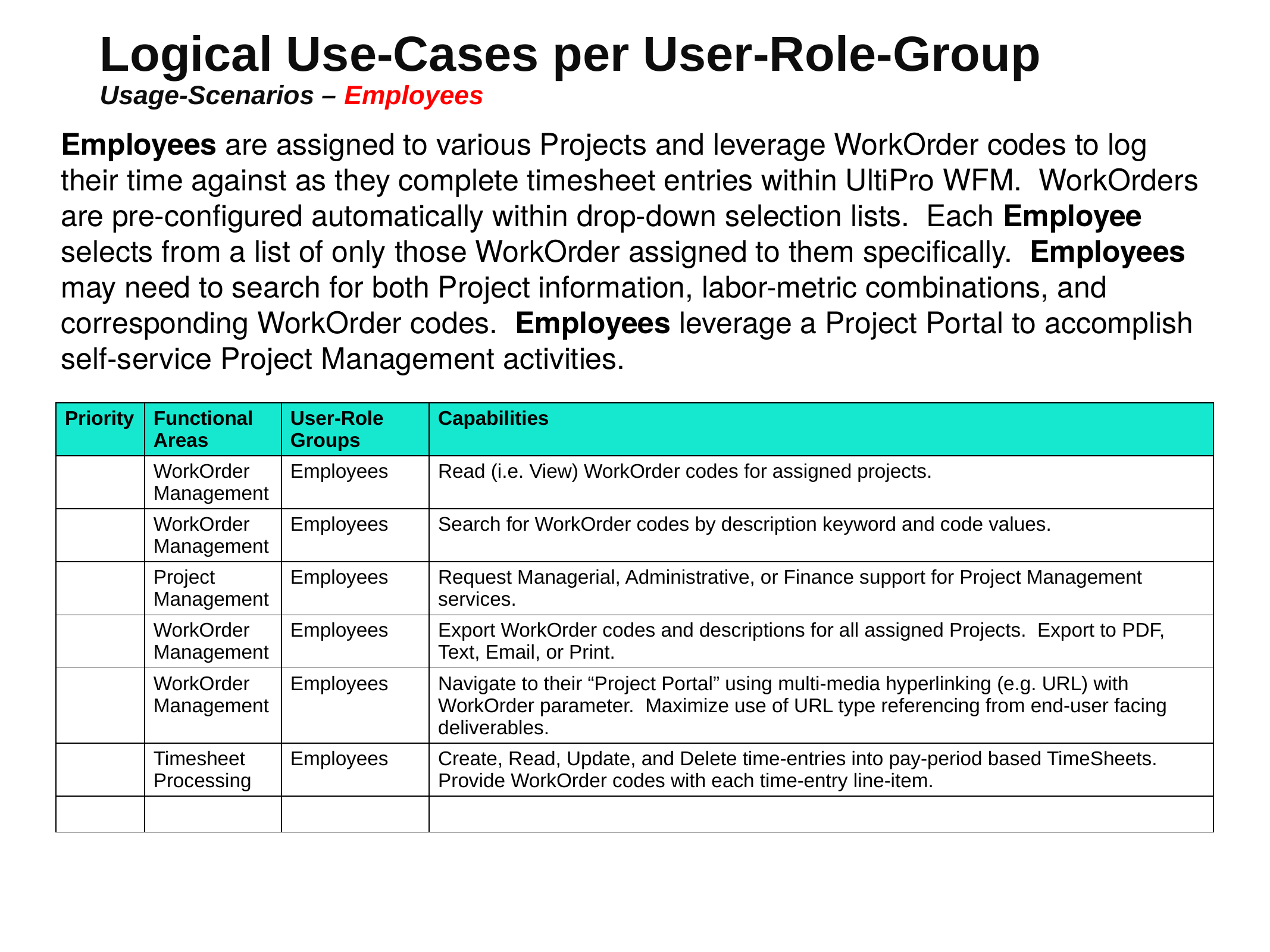

Logical Use-Cases per User-Role-Group
Usage-Scenarios – Employees
Employees are assigned to various Projects and leverage WorkOrder codes to log their time against as they complete timesheet entries within UltiPro WFM.  WorkOrders are pre-configured automatically within drop-down selection lists.  Each Employee selects from a list of only those WorkOrder assigned to them specifically.  Employees may need to search for both Project information, labor-metric combinations, and corresponding WorkOrder codes.  Employees leverage a Project Portal to accomplish self-service Project Management activities.
| Priority | Functional Areas | User-Role Groups | Capabilities |
| --- | --- | --- | --- |
|  | WorkOrder Management | Employees | Read (i.e. View) WorkOrder codes for assigned projects. |
|  | WorkOrder Management | Employees | Search for WorkOrder codes by description keyword and code values. |
|  | Project Management | Employees | Request Managerial, Administrative, or Finance support for Project Management services. |
|  | WorkOrder Management | Employees | Export WorkOrder codes and descriptions for all assigned Projects. Export to PDF, Text, Email, or Print. |
|  | WorkOrder Management | Employees | Navigate to their “Project Portal” using multi-media hyperlinking (e.g. URL) with WorkOrder parameter. Maximize use of URL type referencing from end-user facing deliverables. |
|  | Timesheet Processing | Employees | Create, Read, Update, and Delete time-entries into pay-period based TimeSheets. Provide WorkOrder codes with each time-entry line-item. |
|  |  |  |  |
10